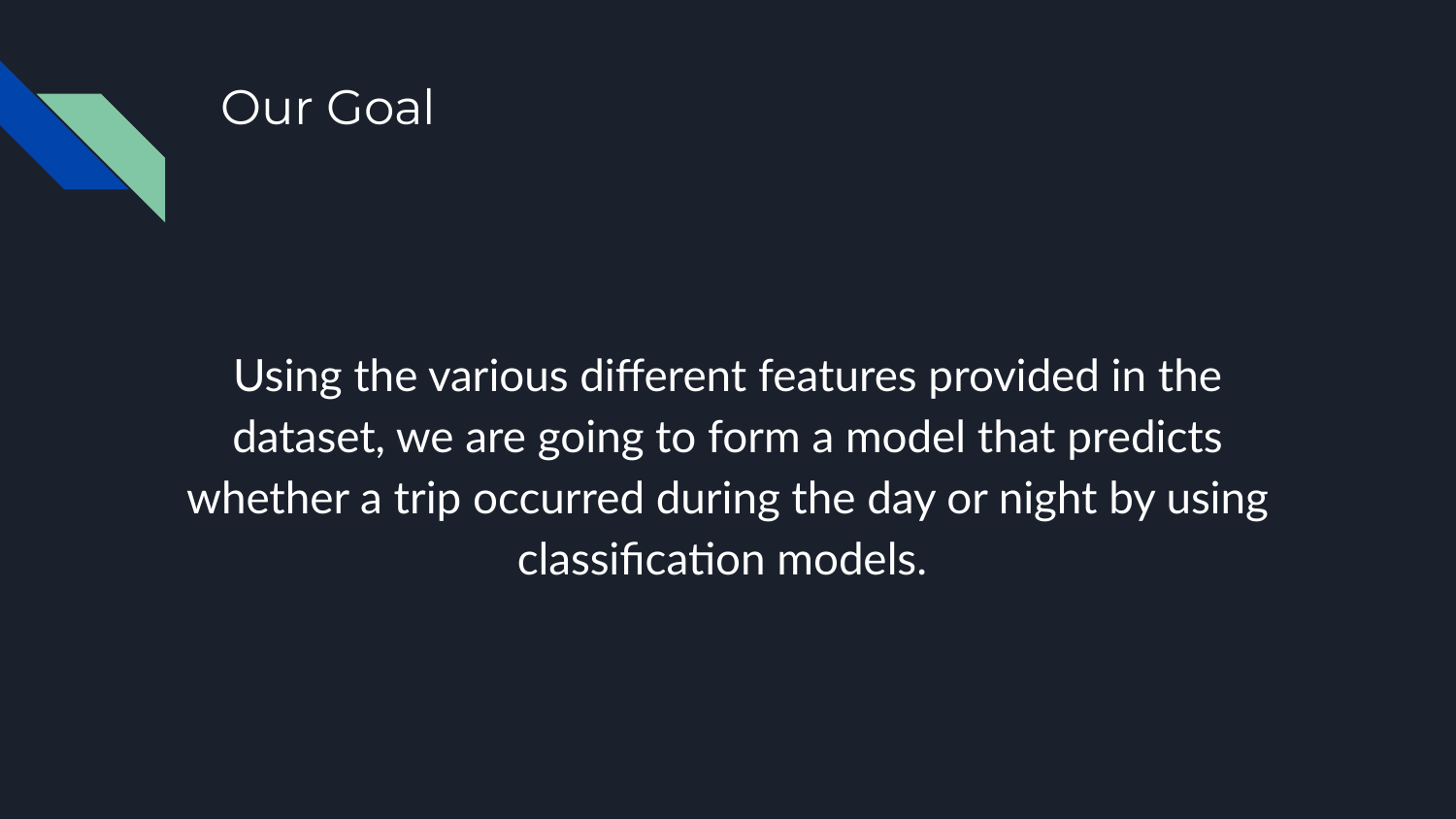

# Our Goal
Using the various different features provided in the dataset, we are going to form a model that predicts whether a trip occurred during the day or night by using classification models.